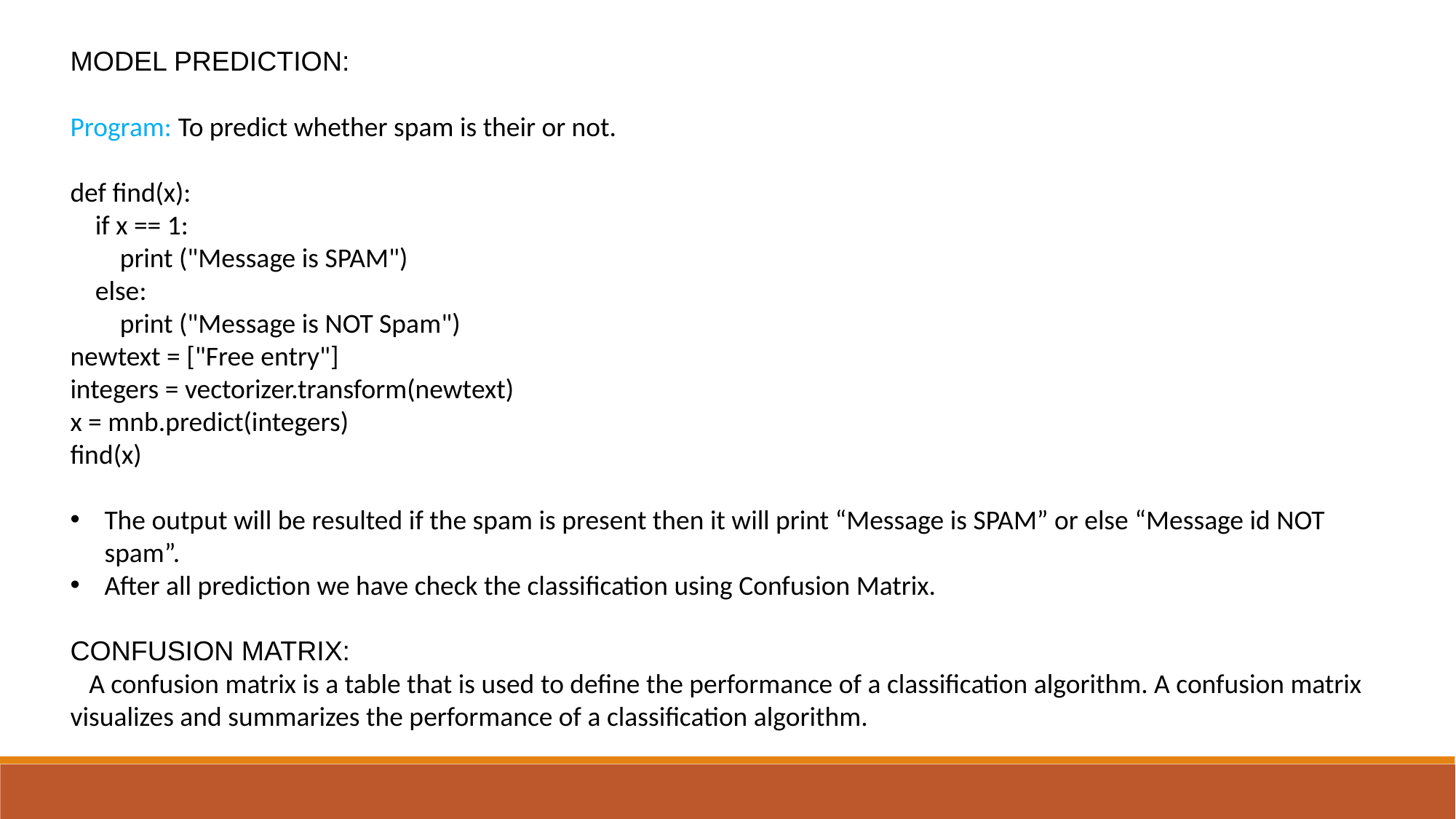

MODEL PREDICTION:

Program: To predict whether spam is their or not.

def find(x):
    if x == 1:
        print ("Message is SPAM")
    else:
        print ("Message is NOT Spam")
newtext = ["Free entry"]
integers = vectorizer.transform(newtext)
x = mnb.predict(integers)
find(x)

The output will be resulted if the spam is present then it will print “Message is SPAM” or else “Message id NOT spam”.
After all prediction we have check the classification using Confusion Matrix.

CONFUSION MATRIX:
   A confusion matrix is a table that is used to define the performance of a classification algorithm. A confusion matrix visualizes and summarizes the performance of a classification algorithm.